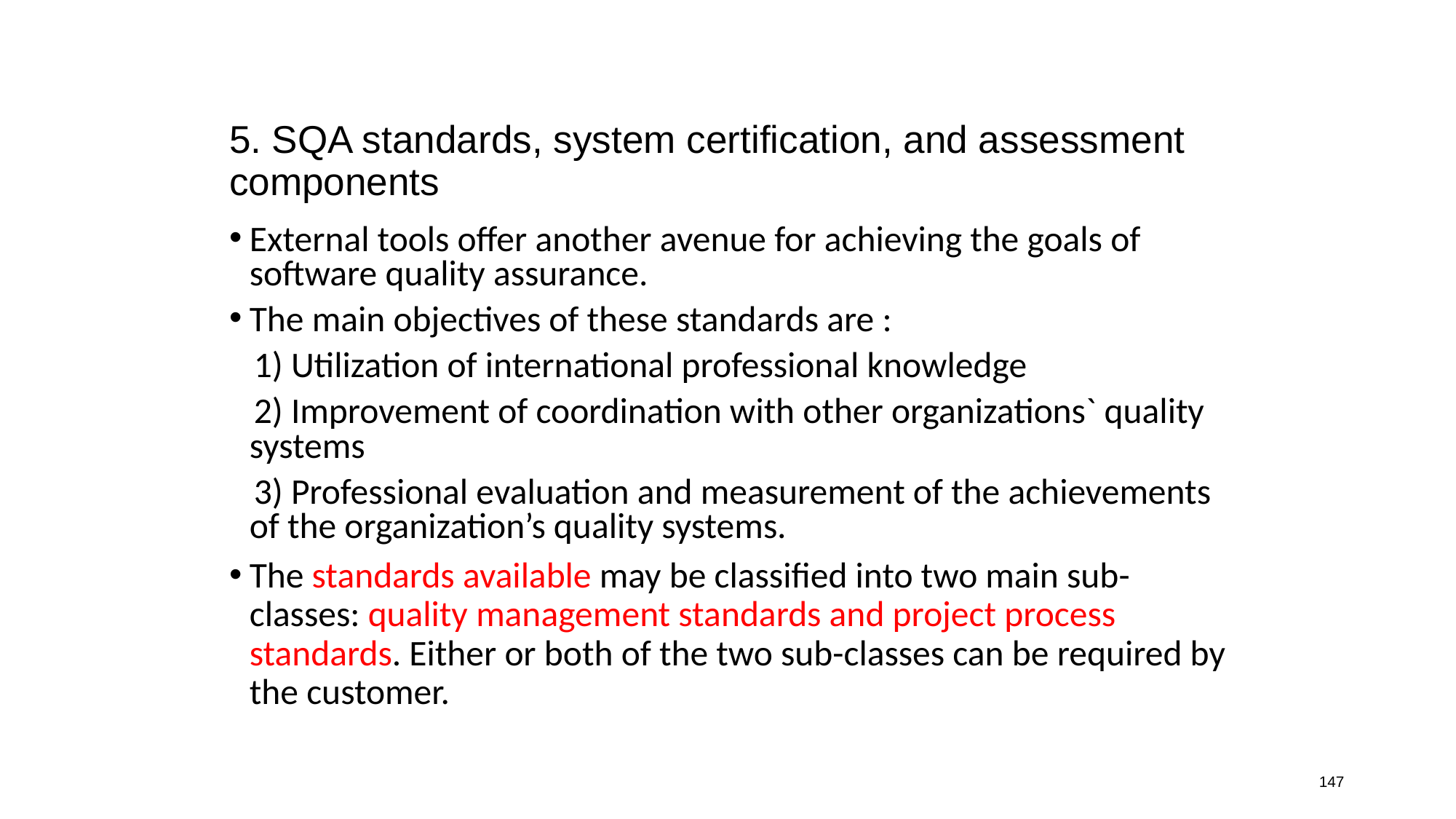

# 5. SQA standards, system certification, and assessment components
External tools offer another avenue for achieving the goals of software quality assurance.
The main objectives of these standards are :
   1) Utilization of international professional knowledge
   2) Improvement of coordination with other organizations` quality systems
   3) Professional evaluation and measurement of the achievements of the organization’s quality systems.
The standards available may be classified into two main sub-classes: quality management standards and project process standards. Either or both of the two sub-classes can be required by the customer.

147